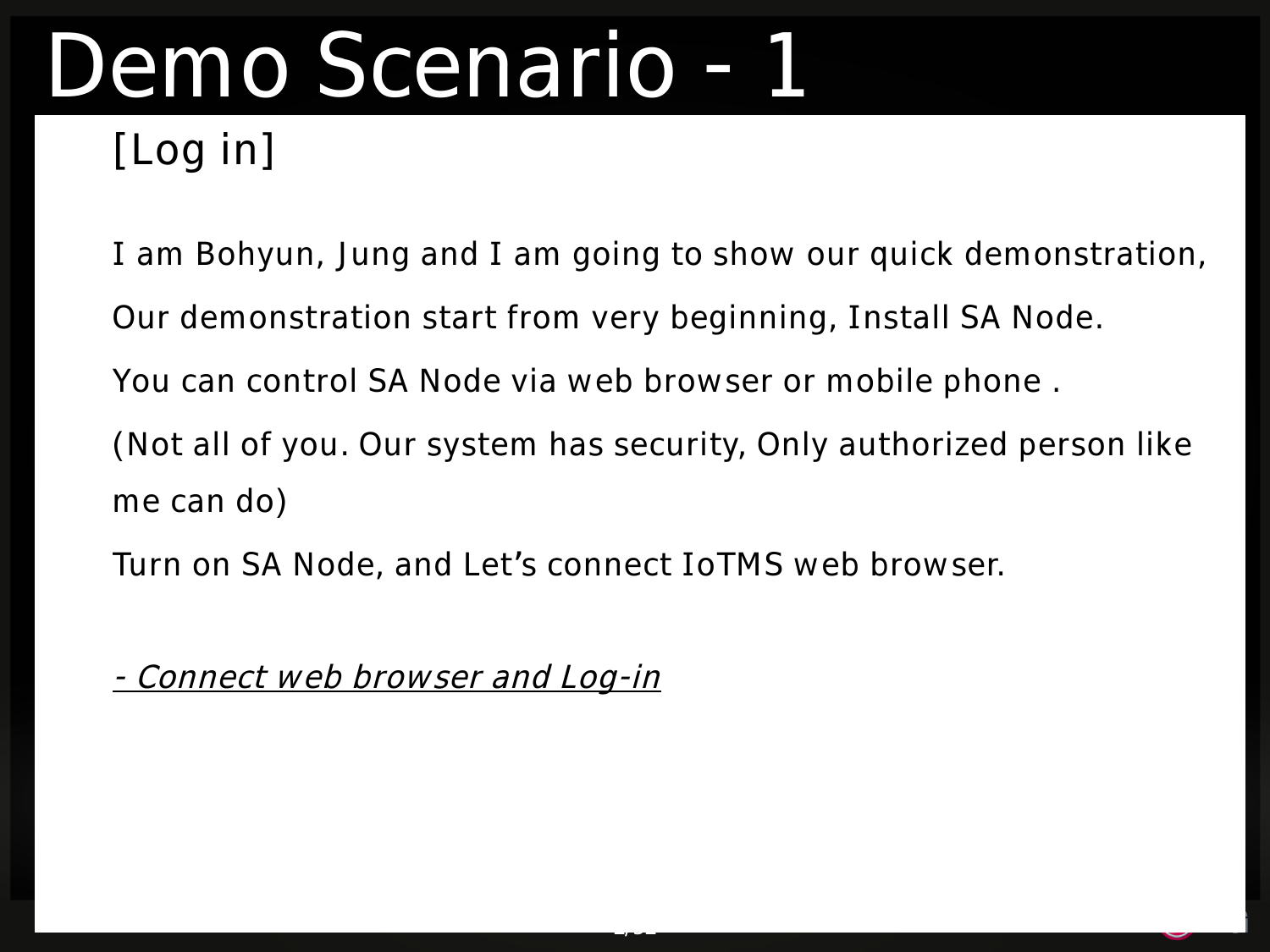

# Demo Scenario - 1

[Log in]

I am Bohyun, Jung and I am going to show our quick demonstration,
Our demonstration start from very beginning, Install SA Node.
You can control SA Node via web browser or mobile phone .
(Not all of you. Our system has security, Only authorized person like me can do)
Turn on SA Node, and Let’s connect IoTMS web browser.

- Connect web browser and Log-in
2/32